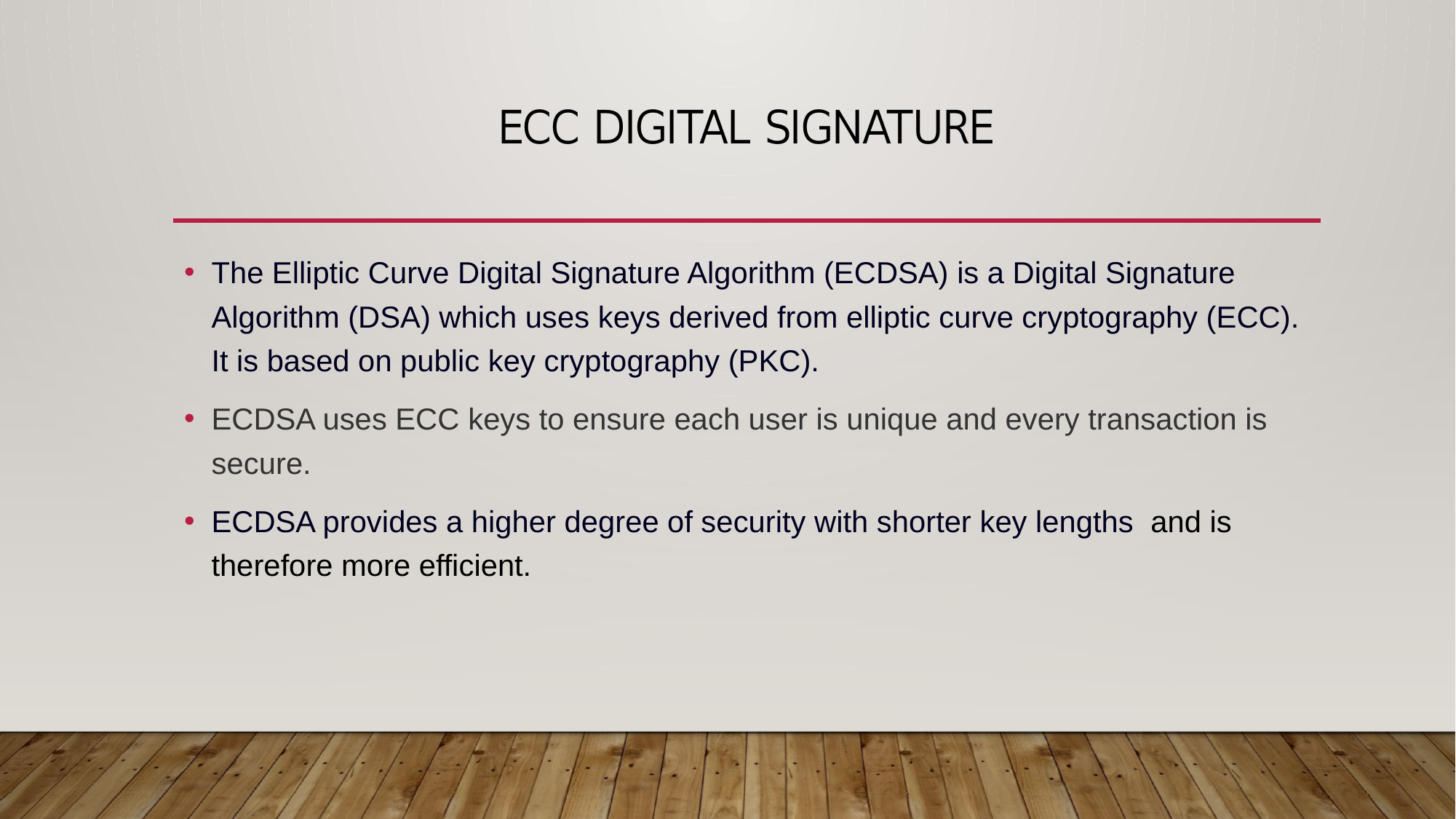

# ECC DIGITAL SIGNATURE
The Elliptic Curve Digital Signature Algorithm (ECDSA) is a Digital Signature Algorithm (DSA) which uses keys derived from elliptic curve cryptography (ECC). It is based on public key cryptography (PKC).
ECDSA uses ECC keys to ensure each user is unique and every transaction is secure.
ECDSA provides a higher degree of security with shorter key lengths  and is therefore more efficient.